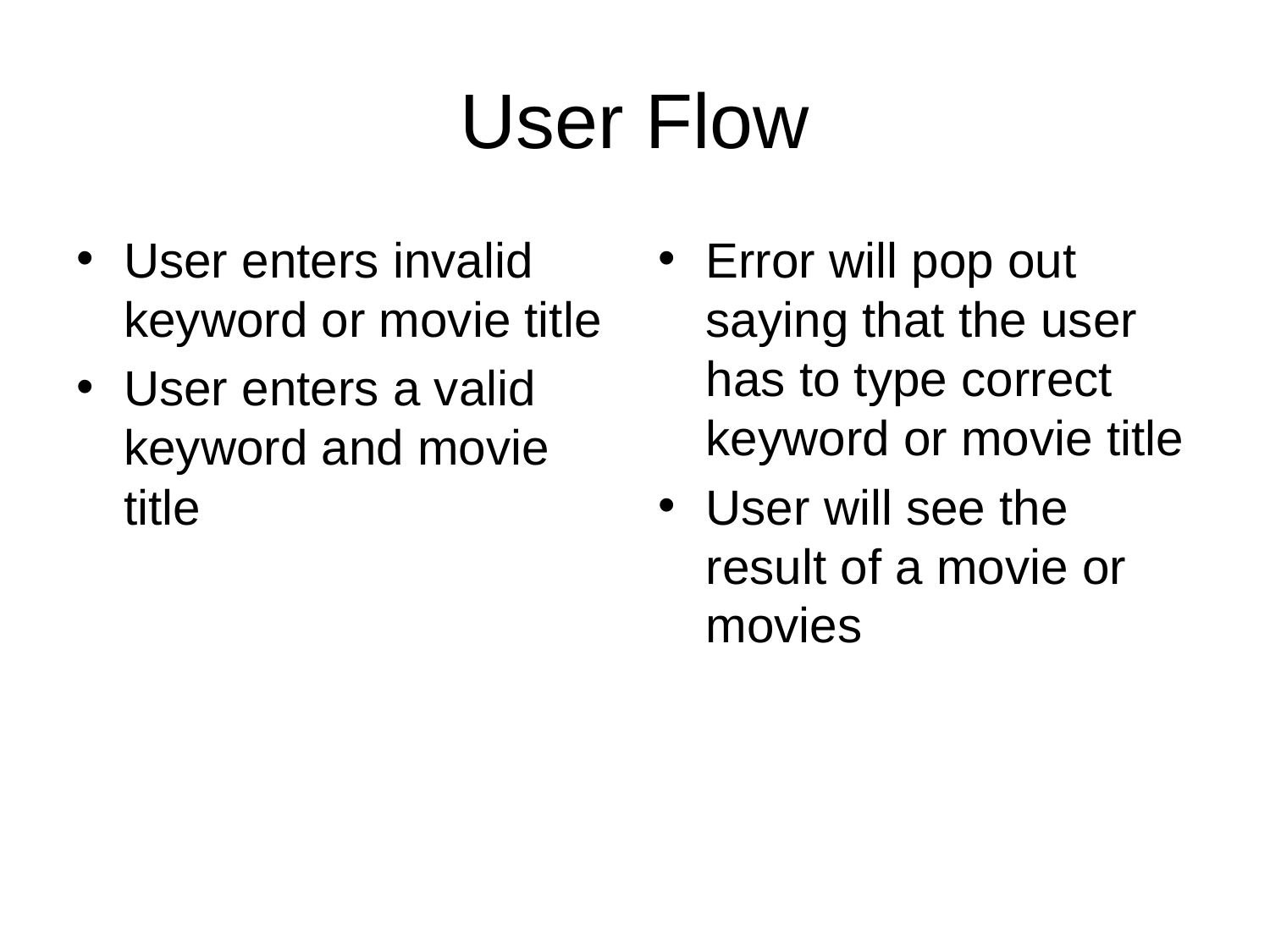

# User Flow
User enters invalid keyword or movie title
User enters a valid keyword and movie title

Error will pop out saying that the user has to type correct keyword or movie title
User will see the result of a movie or movies